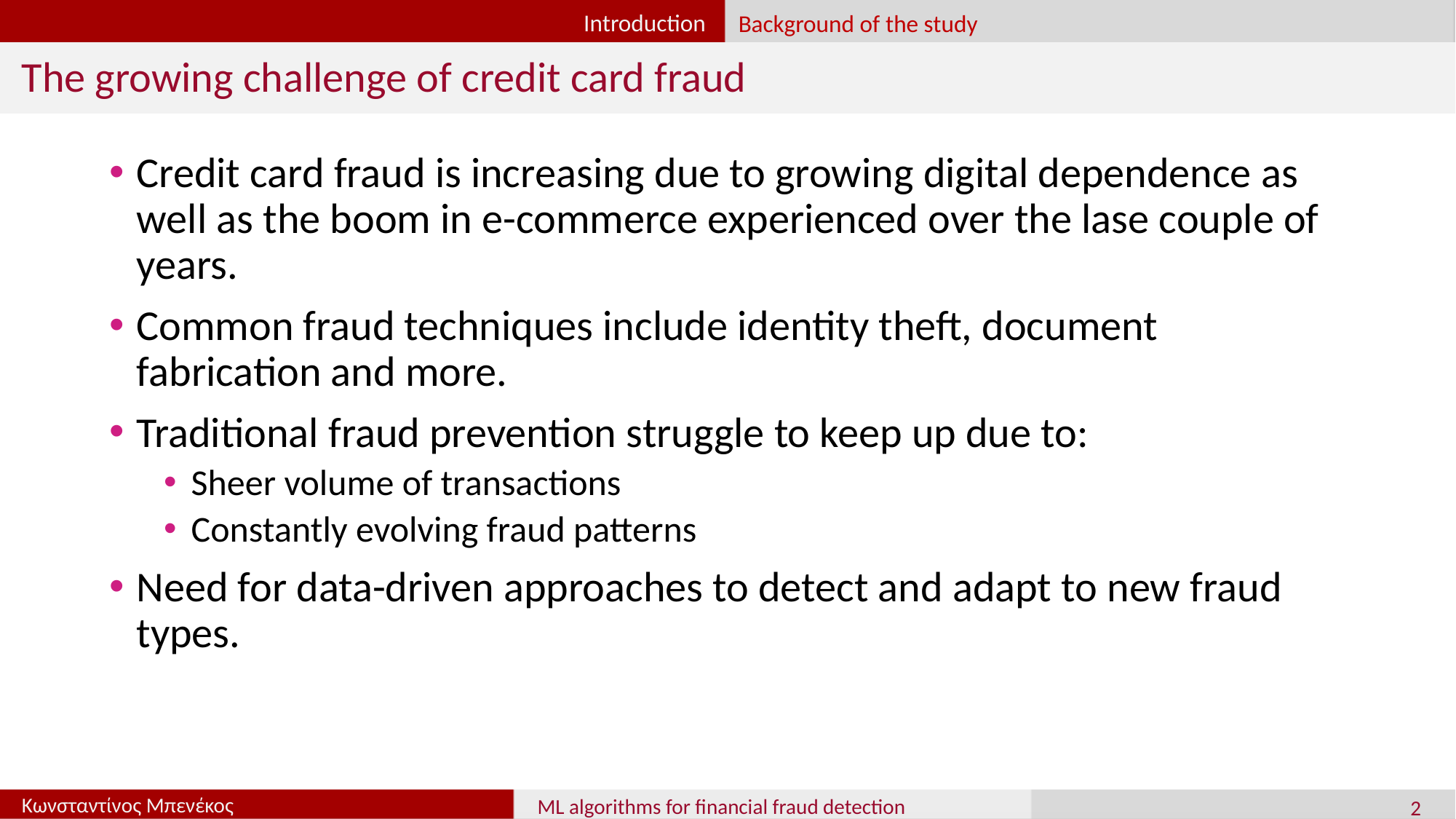

Introduction
Background of the study
The growing challenge of credit card fraud
Credit card fraud is increasing due to growing digital dependence as well as the boom in e-commerce experienced over the lase couple of years.
Common fraud techniques include identity theft, document fabrication and more.
Traditional fraud prevention struggle to keep up due to:
Sheer volume of transactions
Constantly evolving fraud patterns
Need for data-driven approaches to detect and adapt to new fraud types.
Κωνσταντίνος Μπενέκος
2
ML algorithms for financial fraud detection